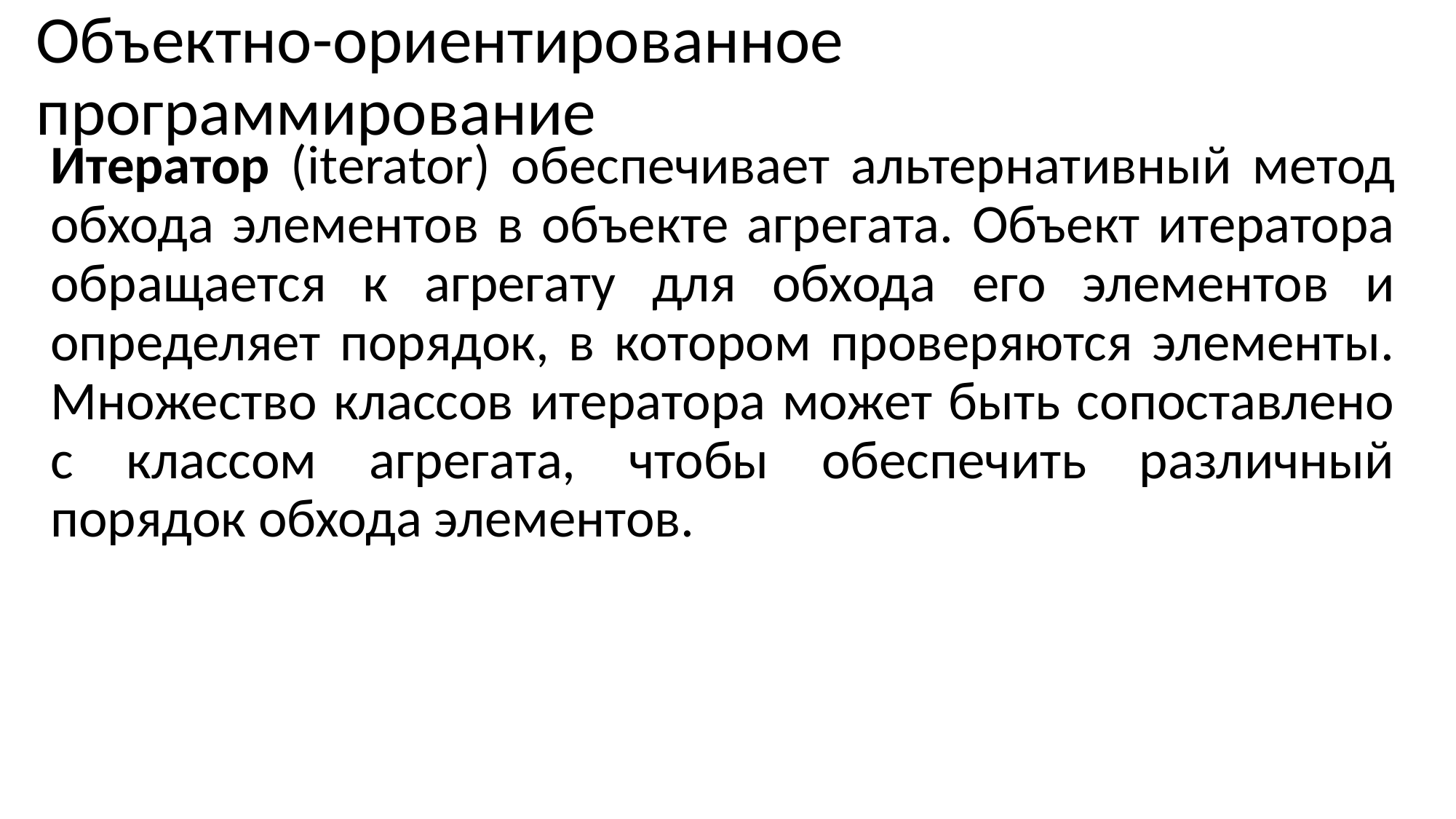

# Объектно-ориентированное программирование
Итератор (iterator) обеспечивает альтернативный метод обхода элементов в объекте агрегата. Объект итератора обращается к агрегату для обхода его элементов и определяет порядок, в котором проверяются элементы. Множество классов итератора может быть сопоставлено с классом агрегата, чтобы обеспечить различный порядок обхода элементов.